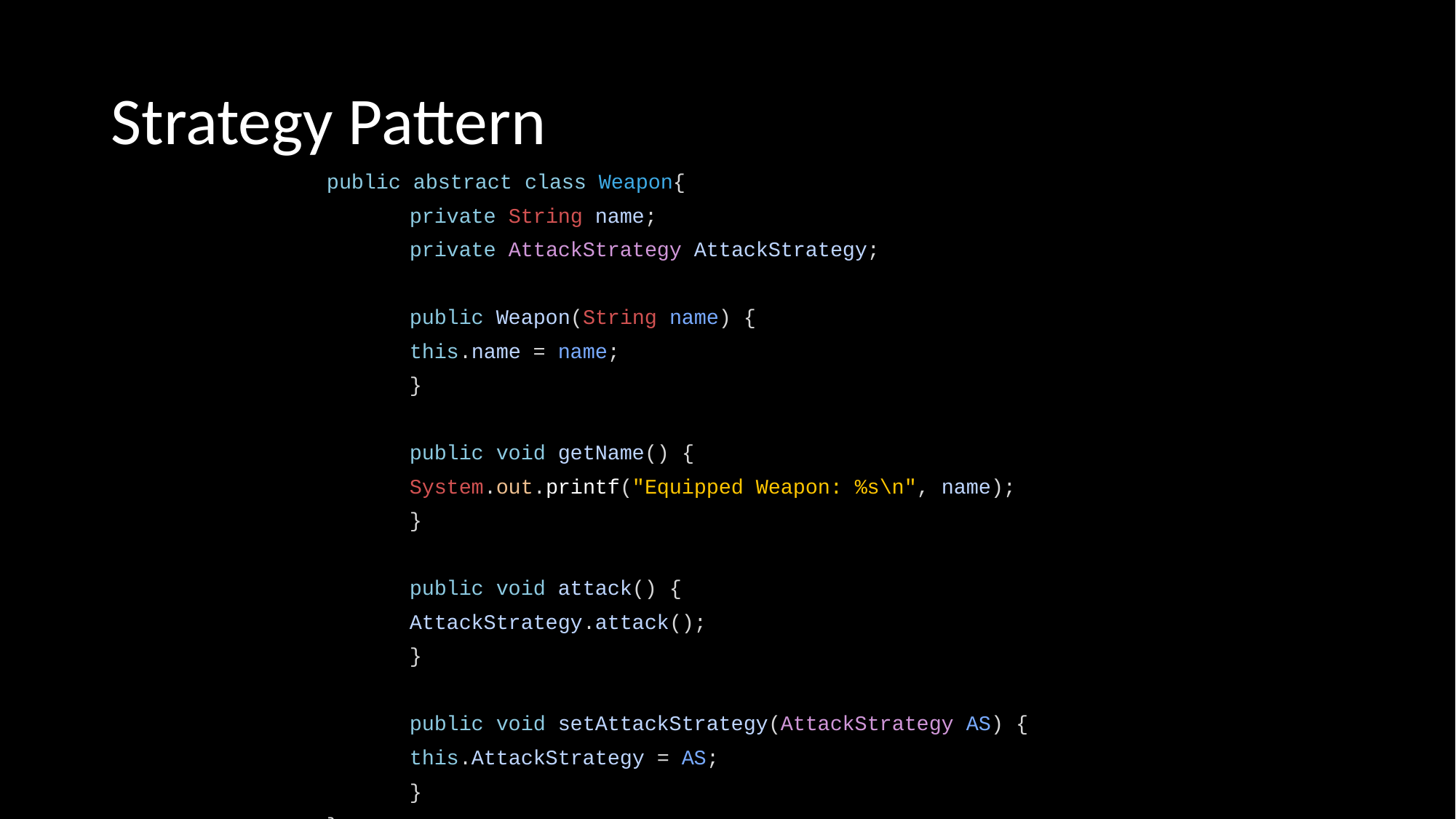

# Strategy Pattern
public abstract class Weapon{
	private String name;
	private AttackStrategy AttackStrategy;

	public Weapon(String name) {
		this.name = name;
	}

	public void getName() {
		System.out.printf("Equipped Weapon: %s\n", name);
	}

	public void attack() {
		AttackStrategy.attack();
	}

	public void setAttackStrategy(AttackStrategy AS) {
		this.AttackStrategy = AS;
	}
}